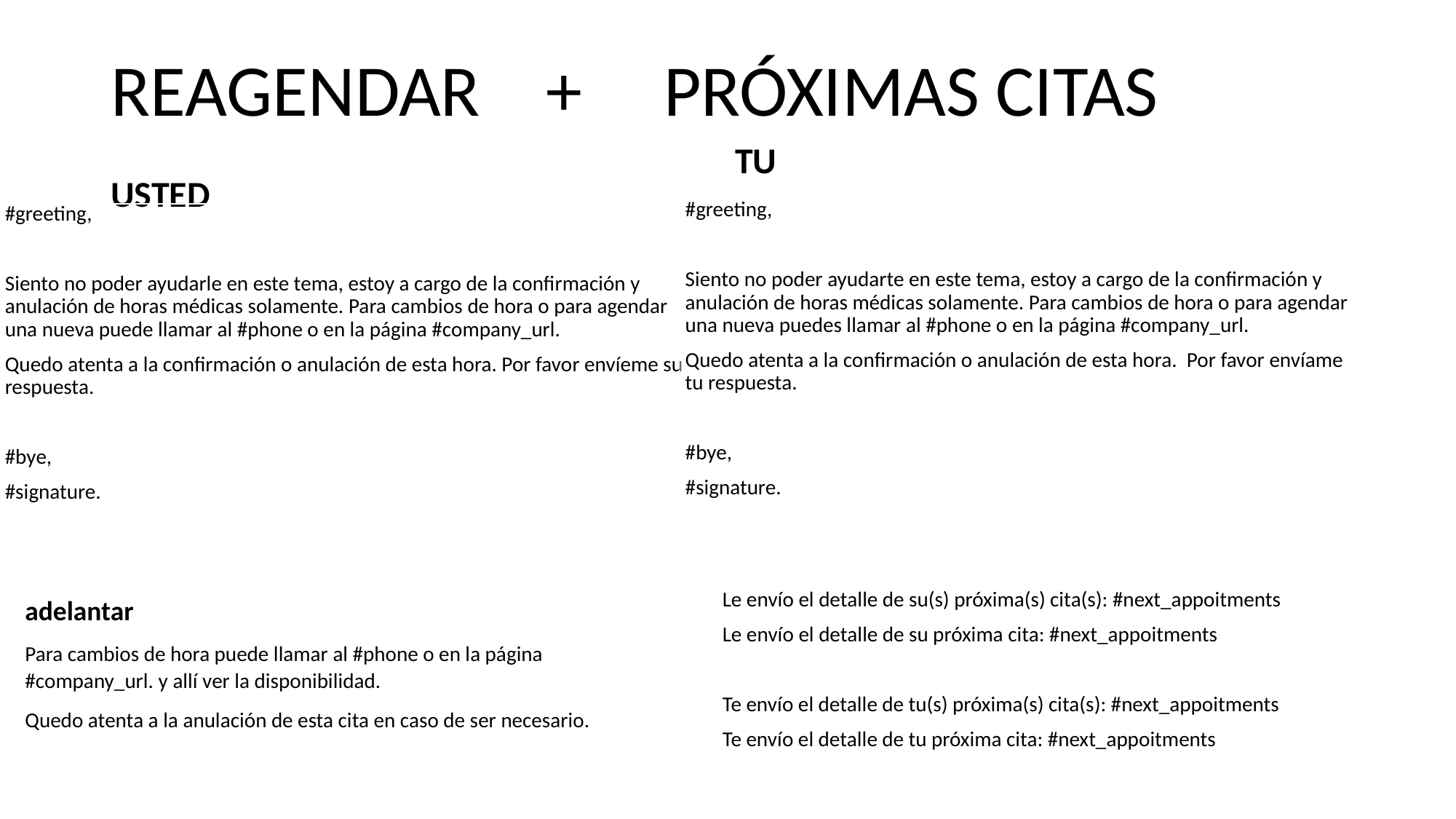

# REAGENDAR    +     PRÓXIMAS CITAS
TU
USTED
| #greeting,   Siento no poder ayudarte en este tema, estoy a cargo de la confirmación y anulación de horas médicas solamente. Para cambios de hora o para agendar una nueva puedes llamar al #phone o en la página #company\_url. Quedo atenta a la confirmación o anulación de esta hora. Por favor envíame tu respuesta. #bye, #signature. |
| --- |
| #greeting,   Siento no poder ayudarle en este tema, estoy a cargo de la confirmación y anulación de horas médicas solamente. Para cambios de hora o para agendar una nueva puede llamar al #phone o en la página #company\_url. Quedo atenta a la confirmación o anulación de esta hora. Por favor envíeme su respuesta. #bye, #signature. |
| --- |
| Le envío el detalle de su(s) próxima(s) cita(s): #next\_appoitments Le envío el detalle de su próxima cita: #next\_appoitments Te envío el detalle de tu(s) próxima(s) cita(s): #next\_appoitments Te envío el detalle de tu próxima cita: #next\_appoitments |
| --- |
adelantar
Para cambios de hora puede llamar al #phone o en la página #company_url. y allí ver la disponibilidad.
Quedo atenta a la anulación de esta cita en caso de ser necesario.